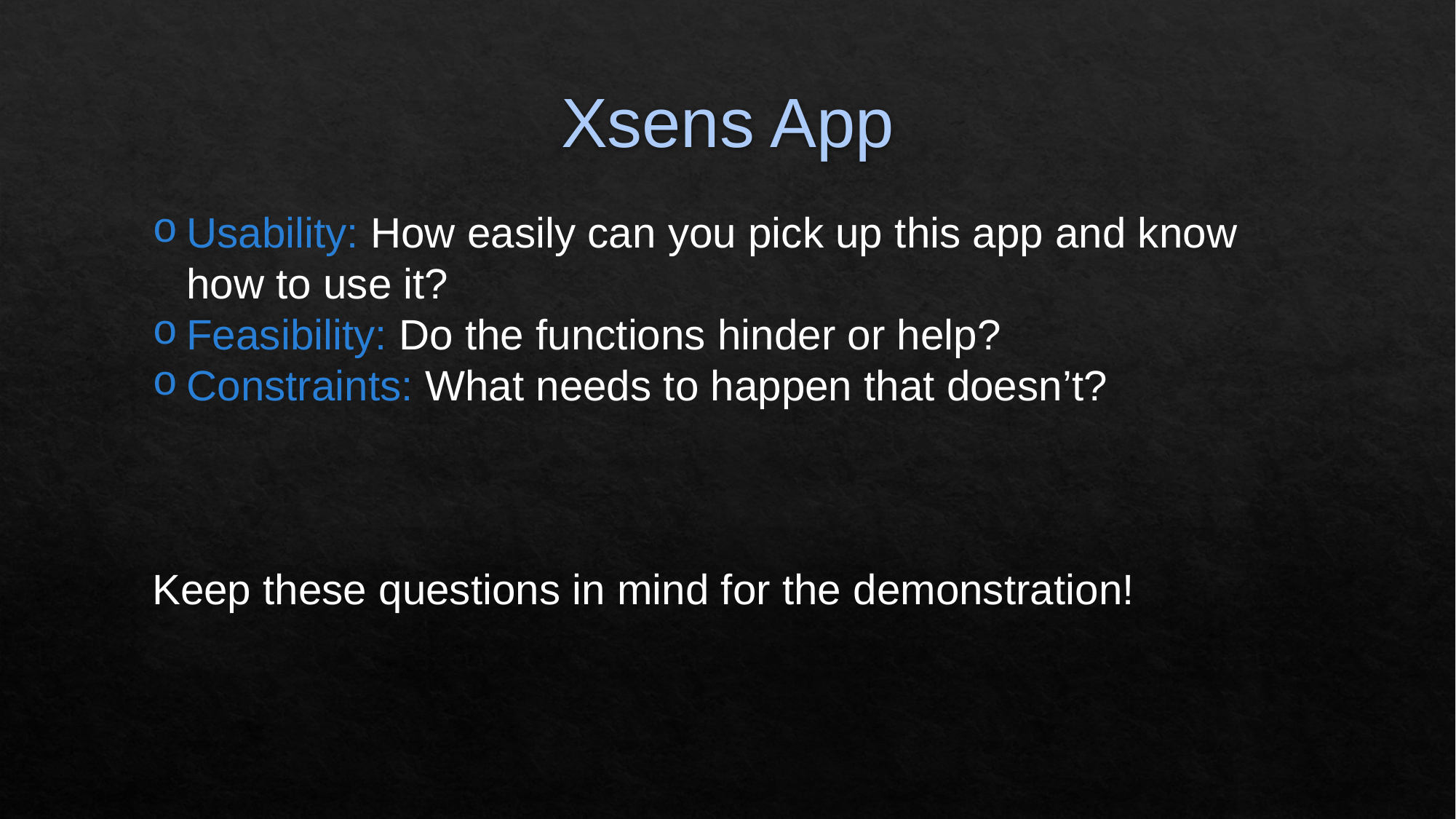

# Xsens App
Usability: How easily can you pick up this app and know how to use it?
Feasibility: Do the functions hinder or help?
Constraints: What needs to happen that doesn’t?

Keep these questions in mind for the demonstration!